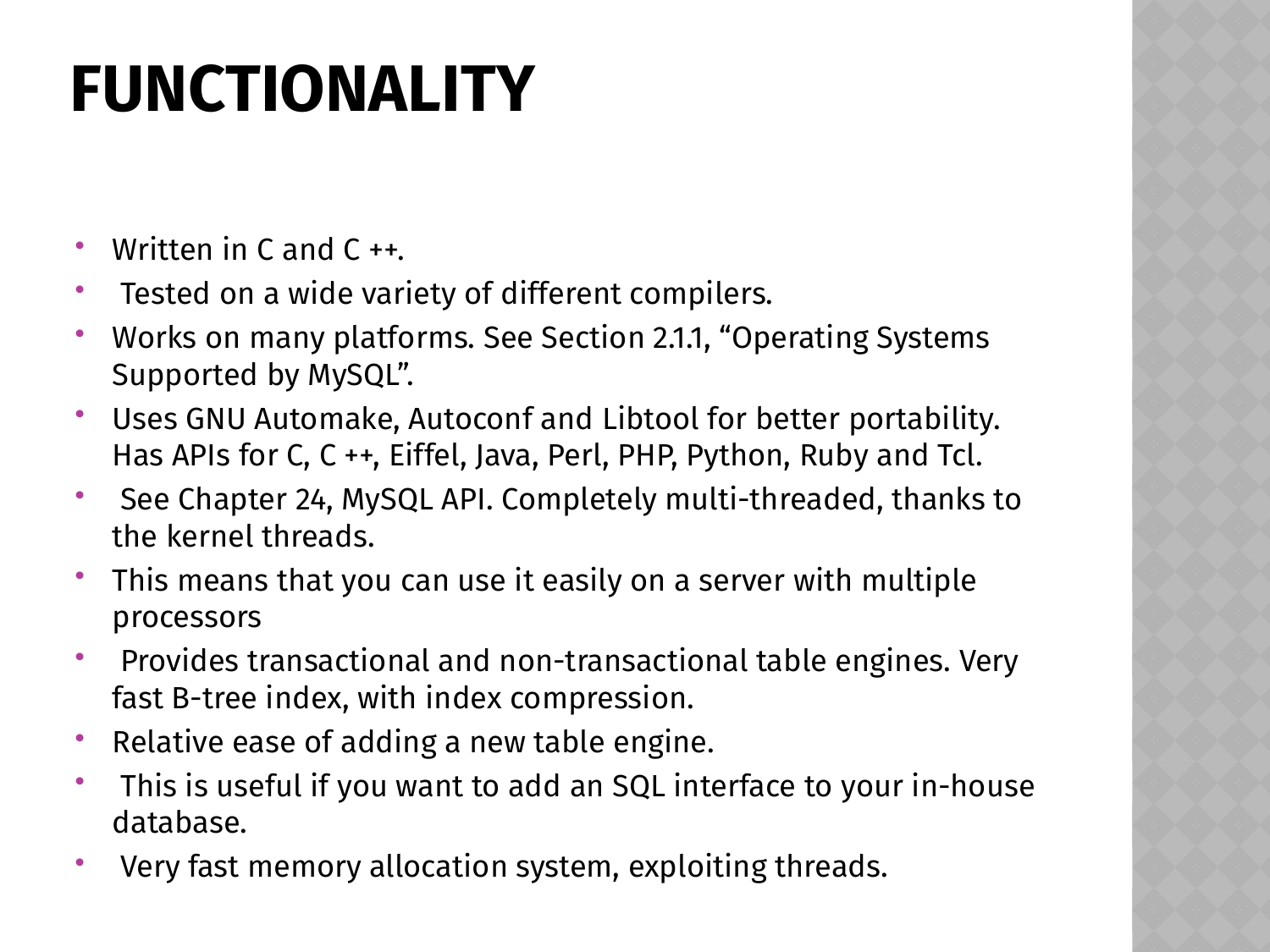

# functionality
Written in C and C ++.
 Tested on a wide variety of different compilers.
Works on many platforms. See Section 2.1.1, “Operating Systems Supported by MySQL”.
Uses GNU Automake, Autoconf and Libtool for better portability. Has APIs for C, C ++, Eiffel, Java, Perl, PHP, Python, Ruby and Tcl.
 See Chapter 24, MySQL API. Completely multi-threaded, thanks to the kernel threads.
This means that you can use it easily on a server with multiple processors
 Provides transactional and non-transactional table engines. Very fast B-tree index, with index compression.
Relative ease of adding a new table engine.
 This is useful if you want to add an SQL interface to your in-house database.
 Very fast memory allocation system, exploiting threads.